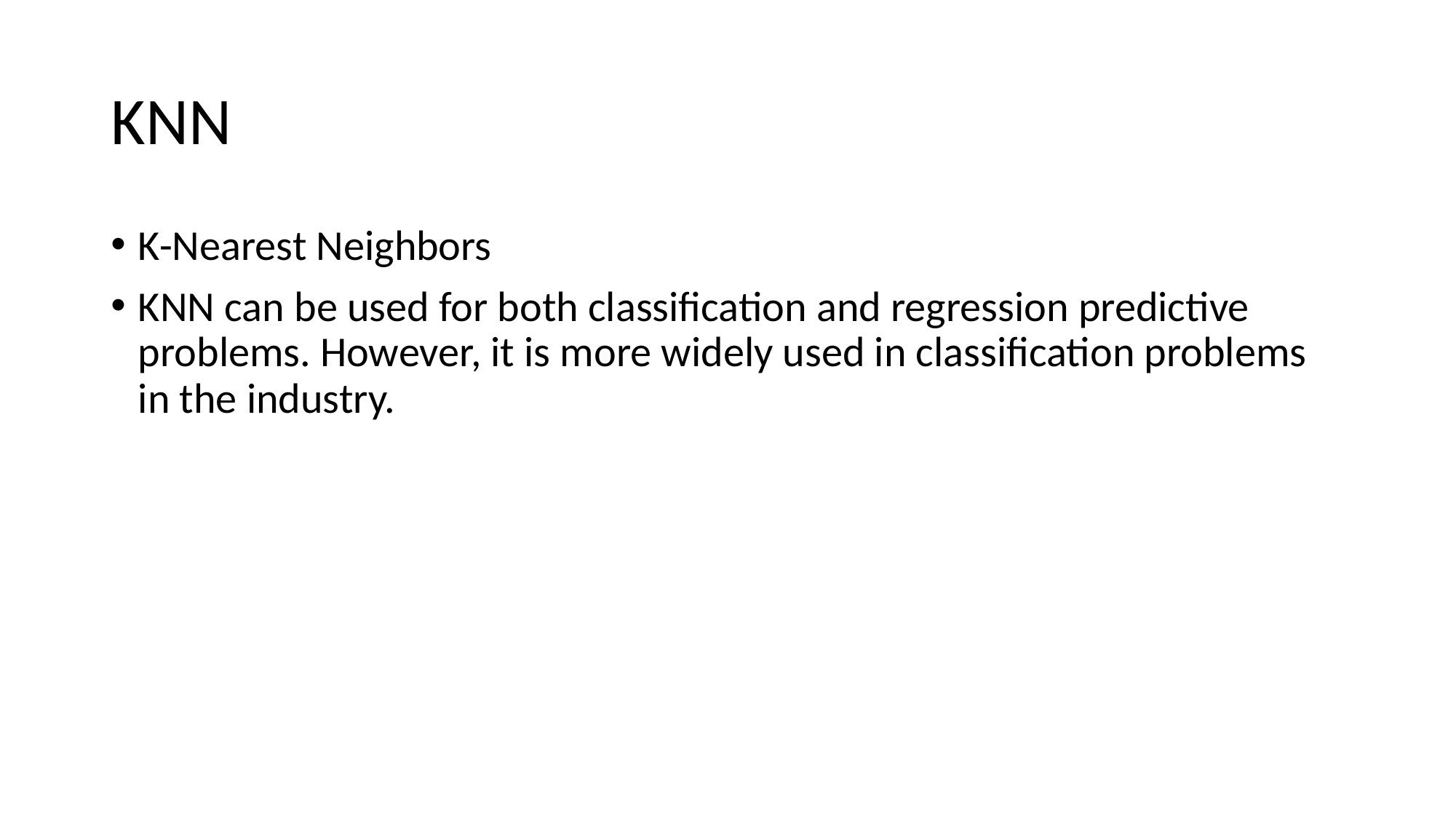

# KNN
K-Nearest Neighbors
KNN can be used for both classification and regression predictive problems. However, it is more widely used in classification problems in the industry.